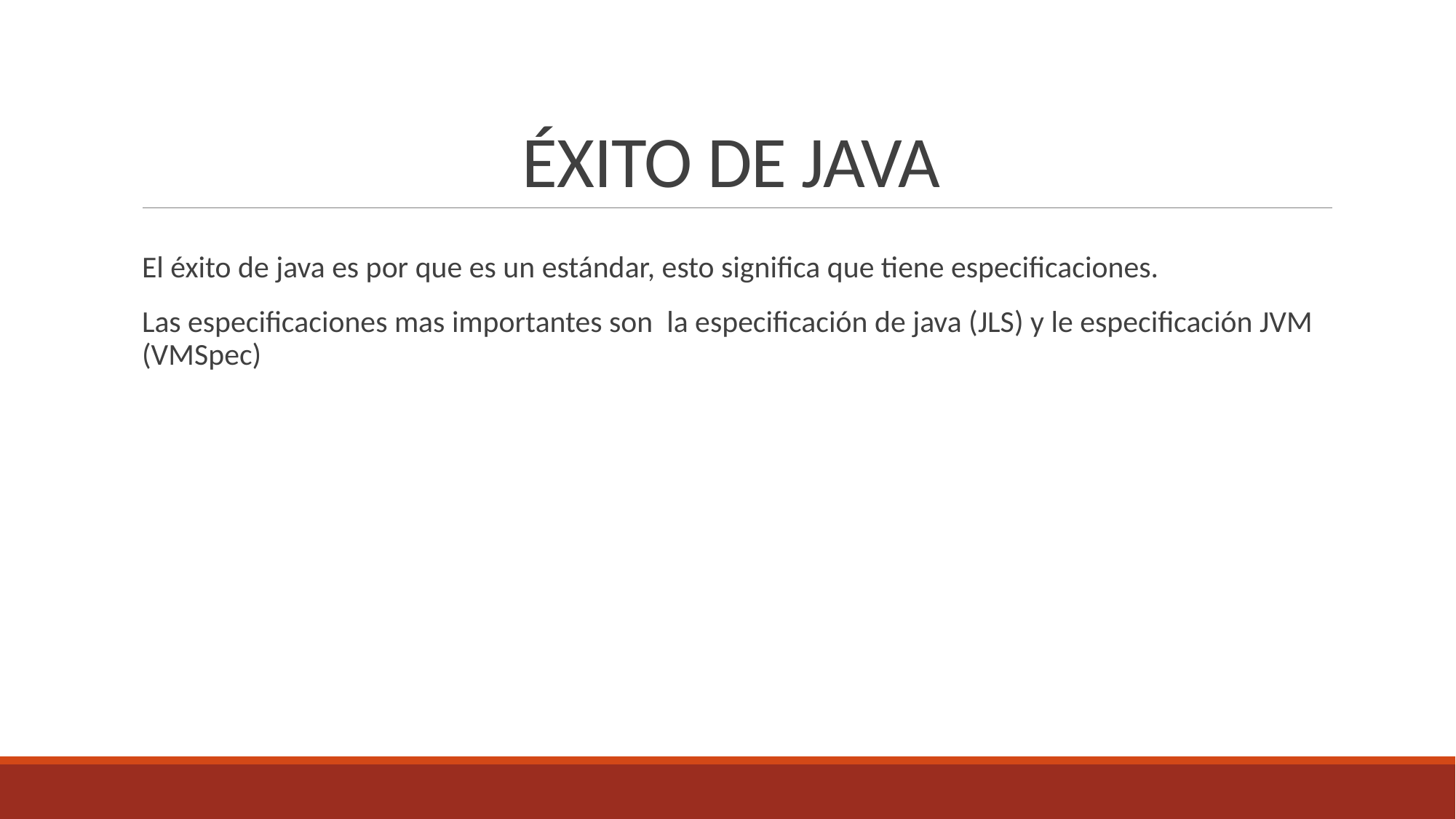

# ÉXITO DE JAVA
El éxito de java es por que es un estándar, esto significa que tiene especificaciones.
Las especificaciones mas importantes son  la especificación de java (JLS) y le especificación JVM (VMSpec)